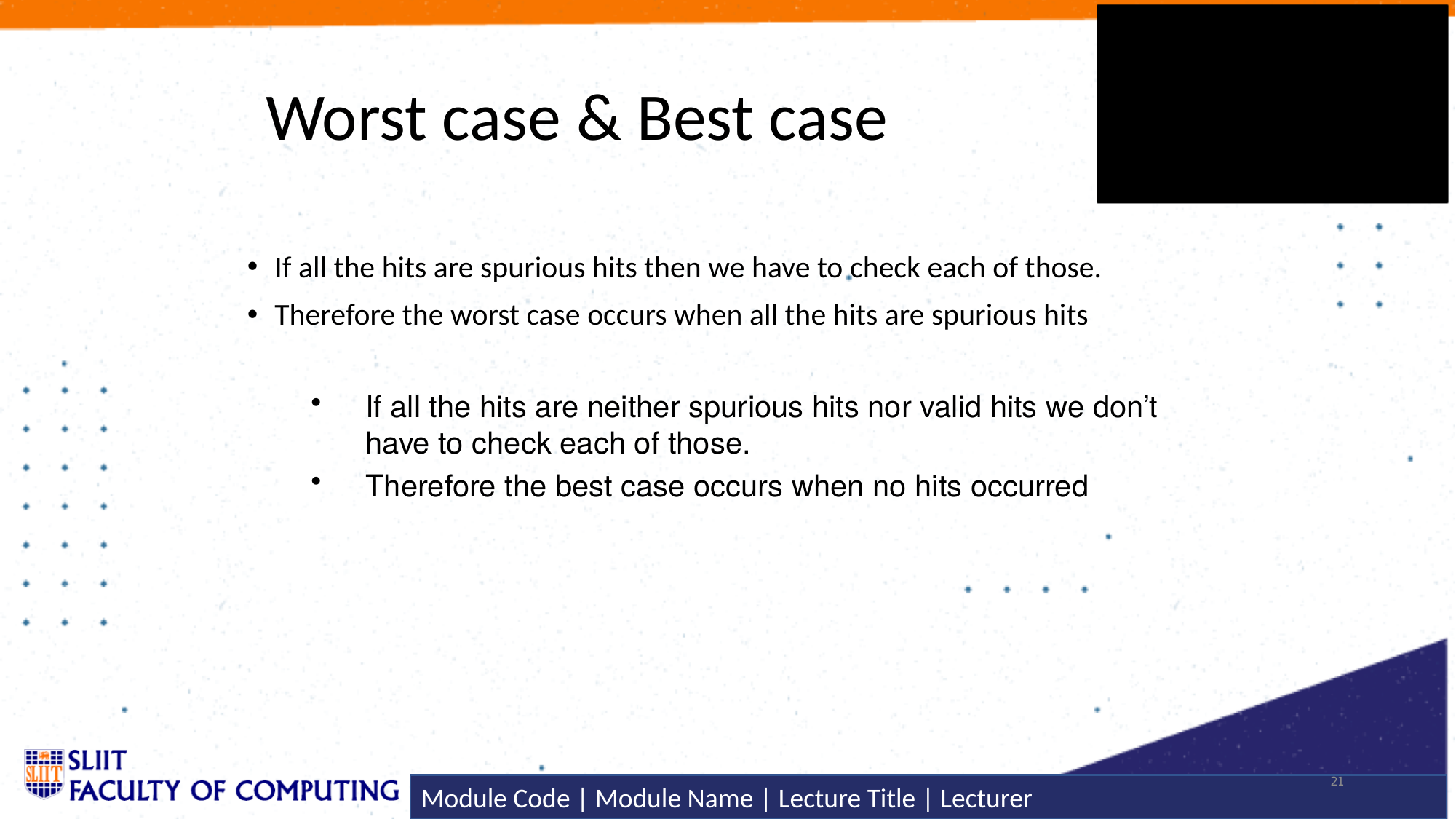

# Worst case & Best case
If all the hits are spurious hits then we have to check each of those.
Therefore the worst case occurs when all the hits are spurious hits
If all the hits are neither spurious hits nor valid hits we don’t have to check each of those.
Therefore the best case occurs when no hits occurred
21